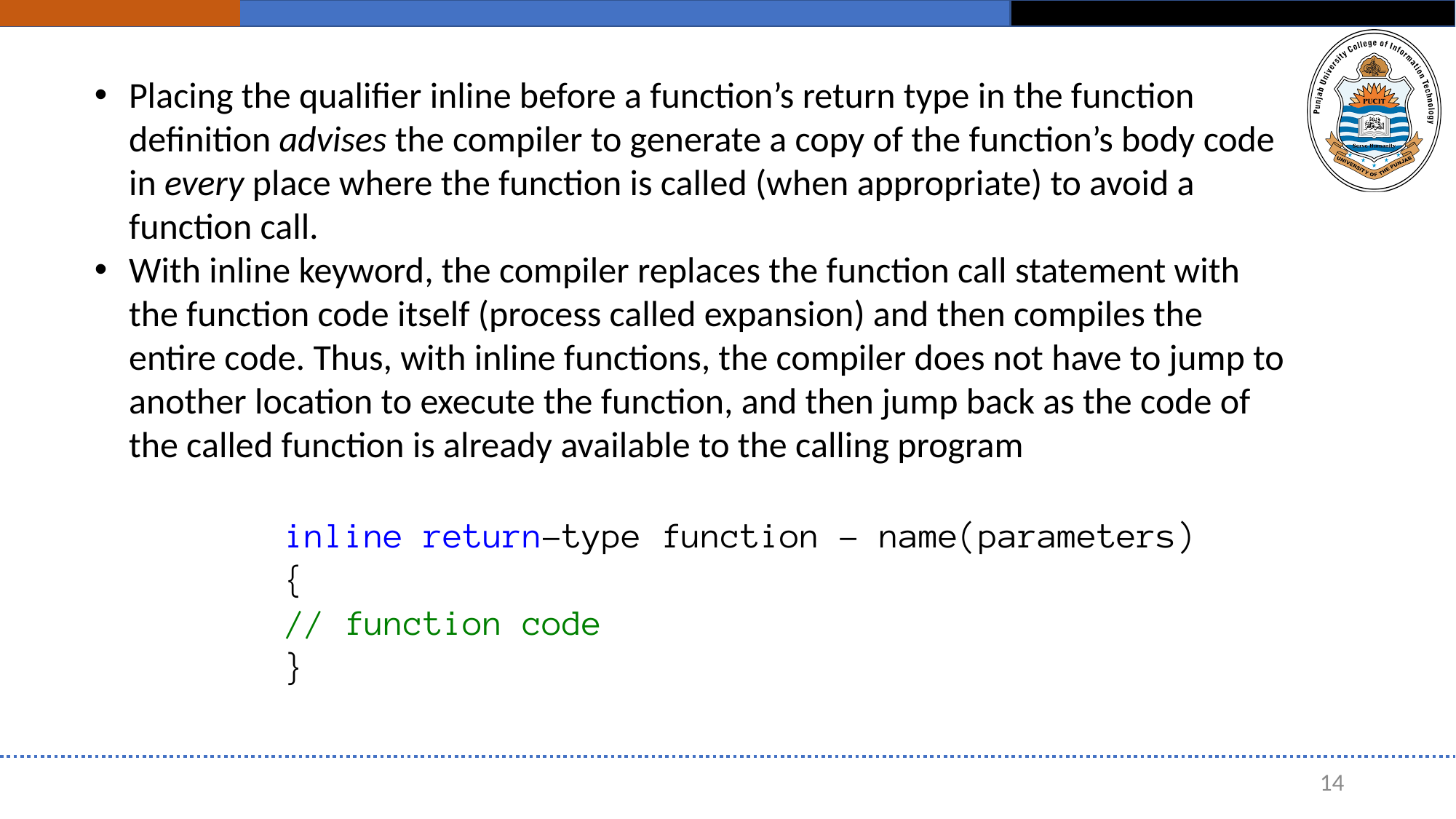

Placing the qualifier inline before a function’s return type in the function definition advises the compiler to generate a copy of the function’s body code in every place where the function is called (when appropriate) to avoid a function call.
With inline keyword, the compiler replaces the function call statement with the function code itself (process called expansion) and then compiles the entire code. Thus, with inline functions, the compiler does not have to jump to another location to execute the function, and then jump back as the code of the called function is already available to the calling program
inline return-type function - name(parameters)
{
// function code
}
14